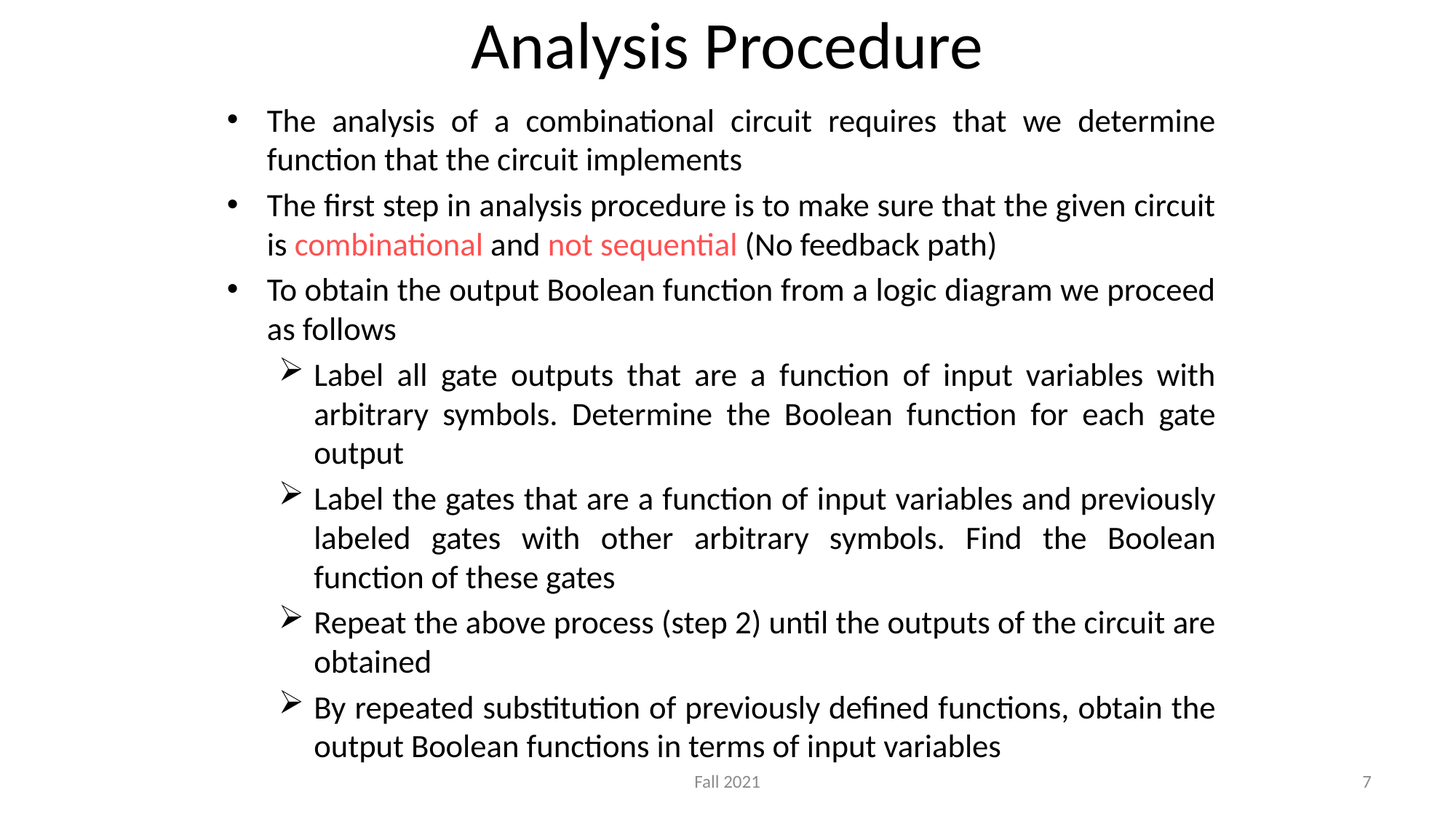

# Analysis Procedure
The analysis of a combinational circuit requires that we determine function that the circuit implements
The first step in analysis procedure is to make sure that the given circuit is combinational and not sequential (No feedback path)
To obtain the output Boolean function from a logic diagram we proceed as follows
Label all gate outputs that are a function of input variables with arbitrary symbols. Determine the Boolean function for each gate output
Label the gates that are a function of input variables and previously labeled gates with other arbitrary symbols. Find the Boolean function of these gates
Repeat the above process (step 2) until the outputs of the circuit are obtained
By repeated substitution of previously defined functions, obtain the output Boolean functions in terms of input variables
Fall 2021
7